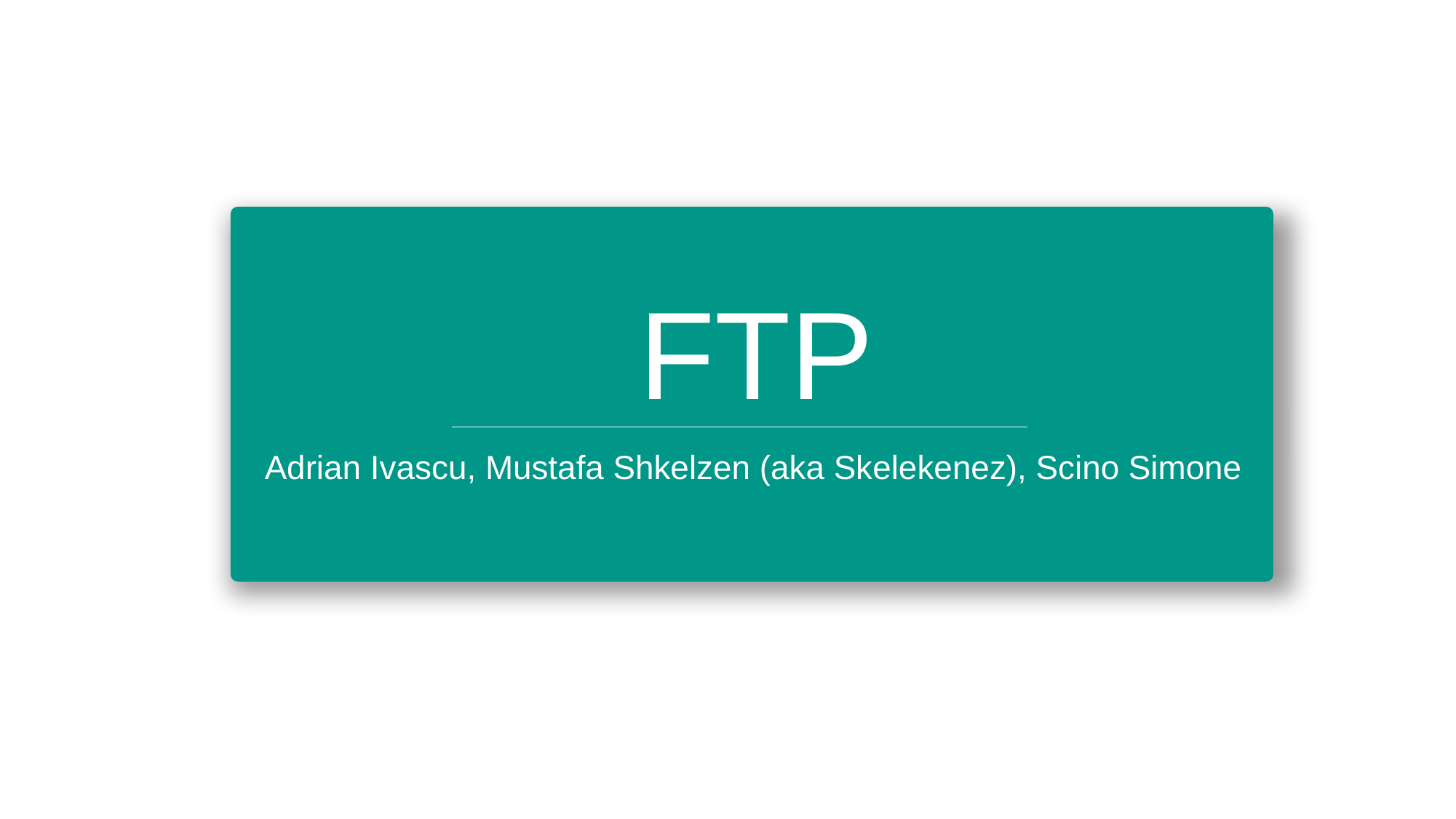

# FTP

Adrian Ivascu, Mustafa Shkelzen (aka Skelekenez), Scino Simone